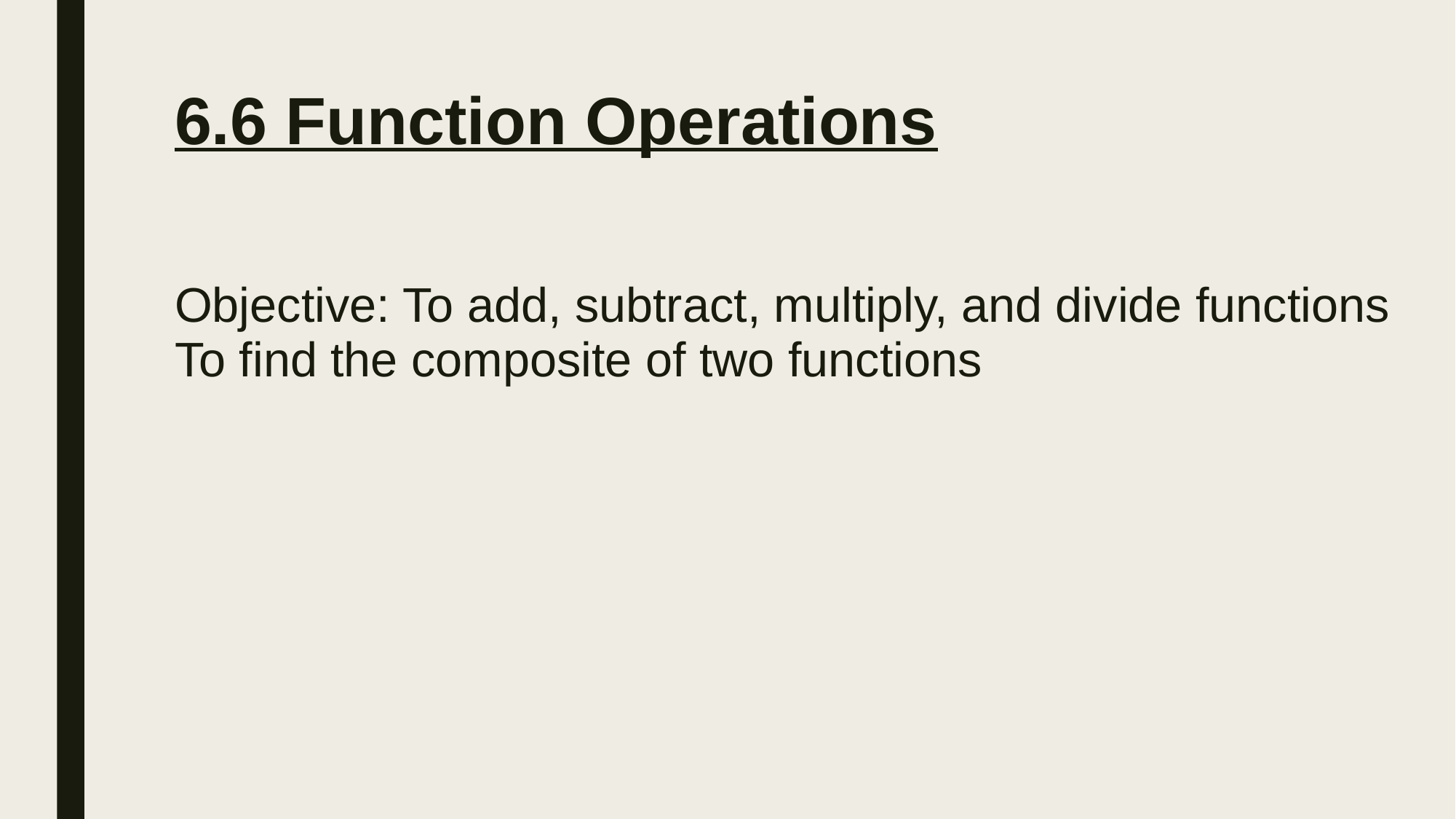

# 6.6 Function Operations
Objective: To add, subtract, multiply, and divide functions
To find the composite of two functions